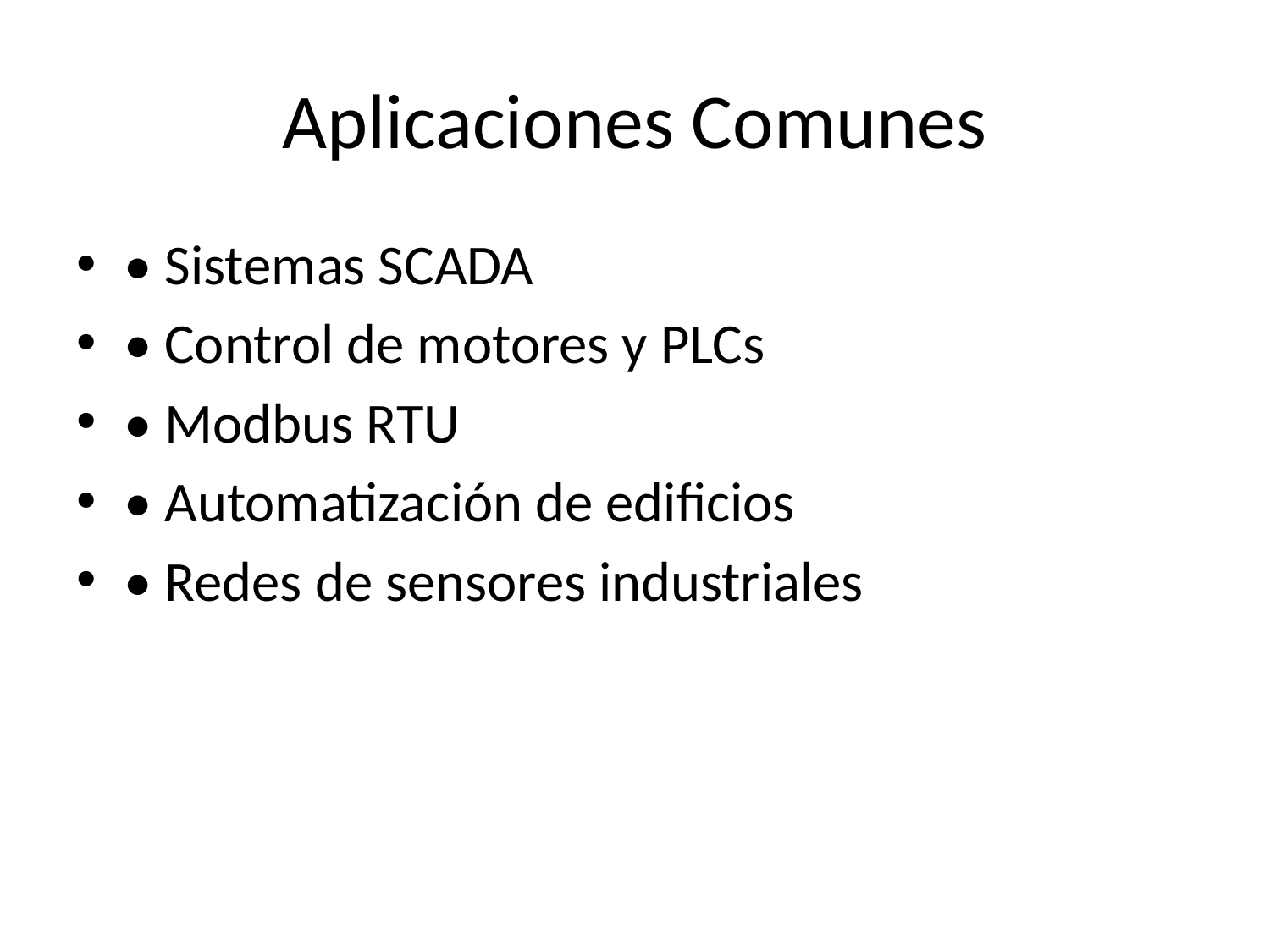

# Aplicaciones Comunes
• Sistemas SCADA
• Control de motores y PLCs
• Modbus RTU
• Automatización de edificios
• Redes de sensores industriales